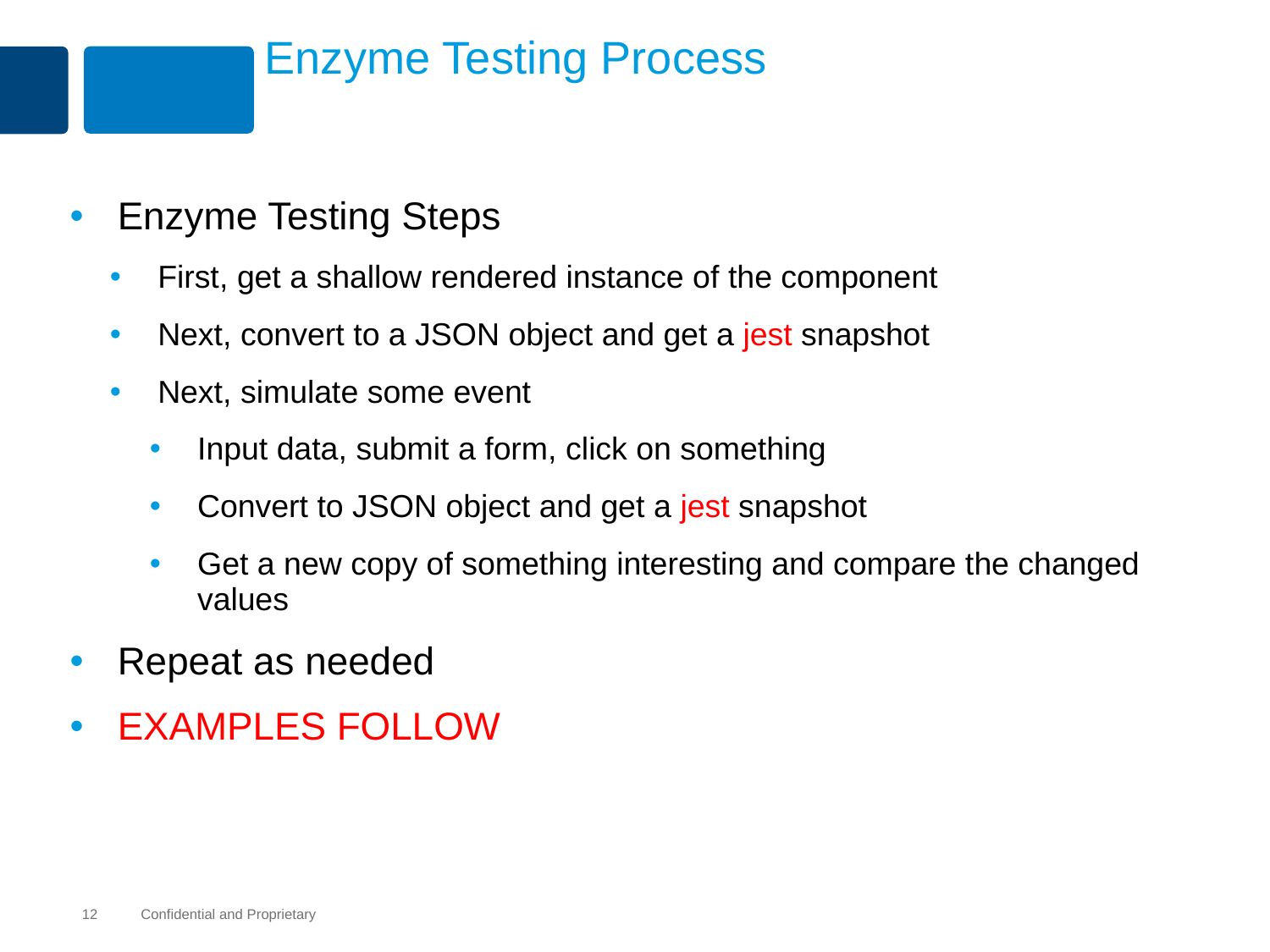

# Enzyme Testing Process
Enzyme Testing Steps
First, get a shallow rendered instance of the component
Next, convert to a JSON object and get a jest snapshot
Next, simulate some event
Input data, submit a form, click on something
Convert to JSON object and get a jest snapshot
Get a new copy of something interesting and compare the changed values
Repeat as needed
EXAMPLES FOLLOW